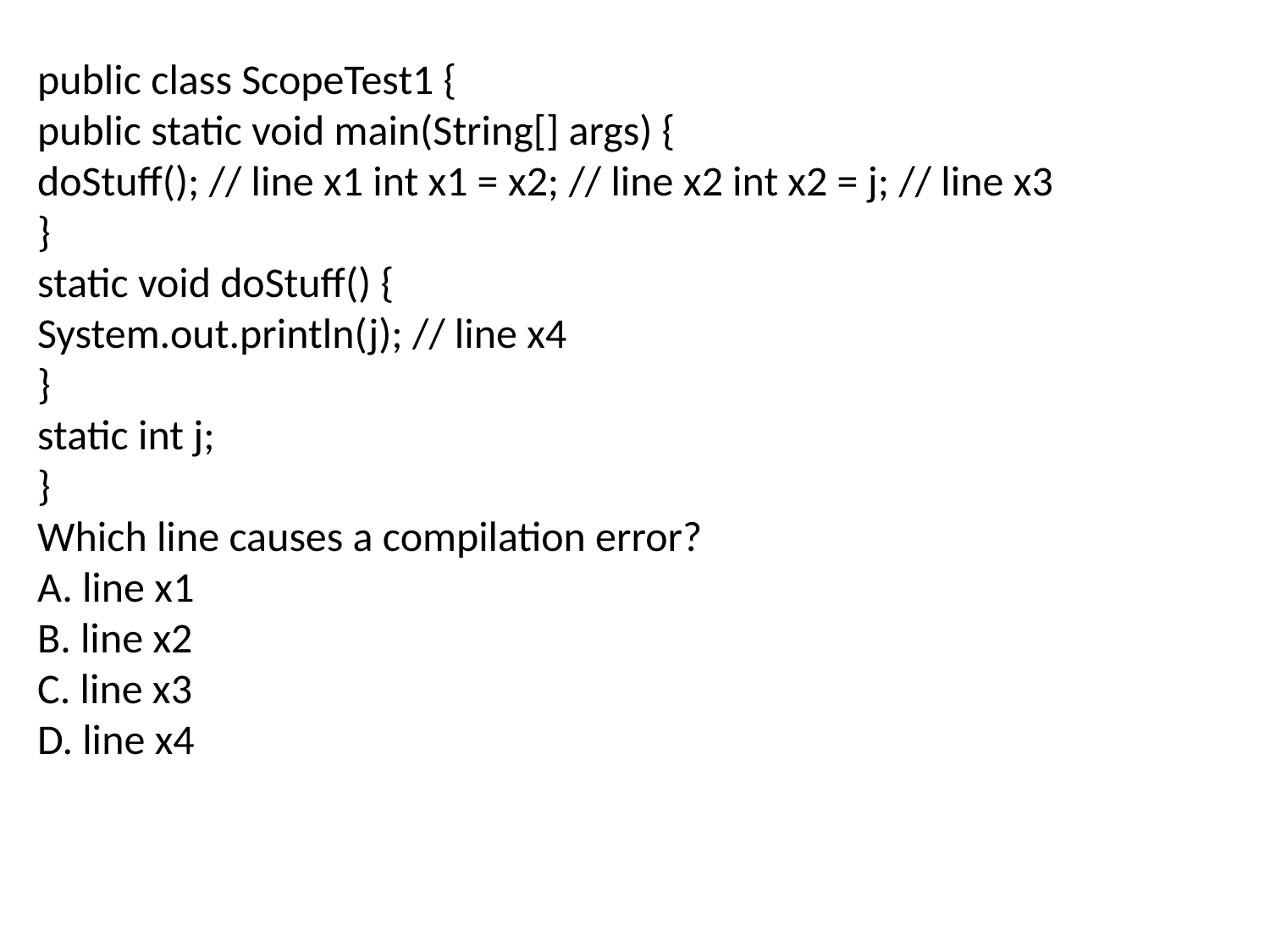

public class ScopeTest1 {
public static void main(String[] args) {
doStuff(); // line x1 int x1 = x2; // line x2 int x2 = j; // line x3
}
static void doStuff() {
System.out.println(j); // line x4
}
static int j;
}
Which line causes a compilation error?
A. line x1
B. line x2
C. line x3
D. line x4